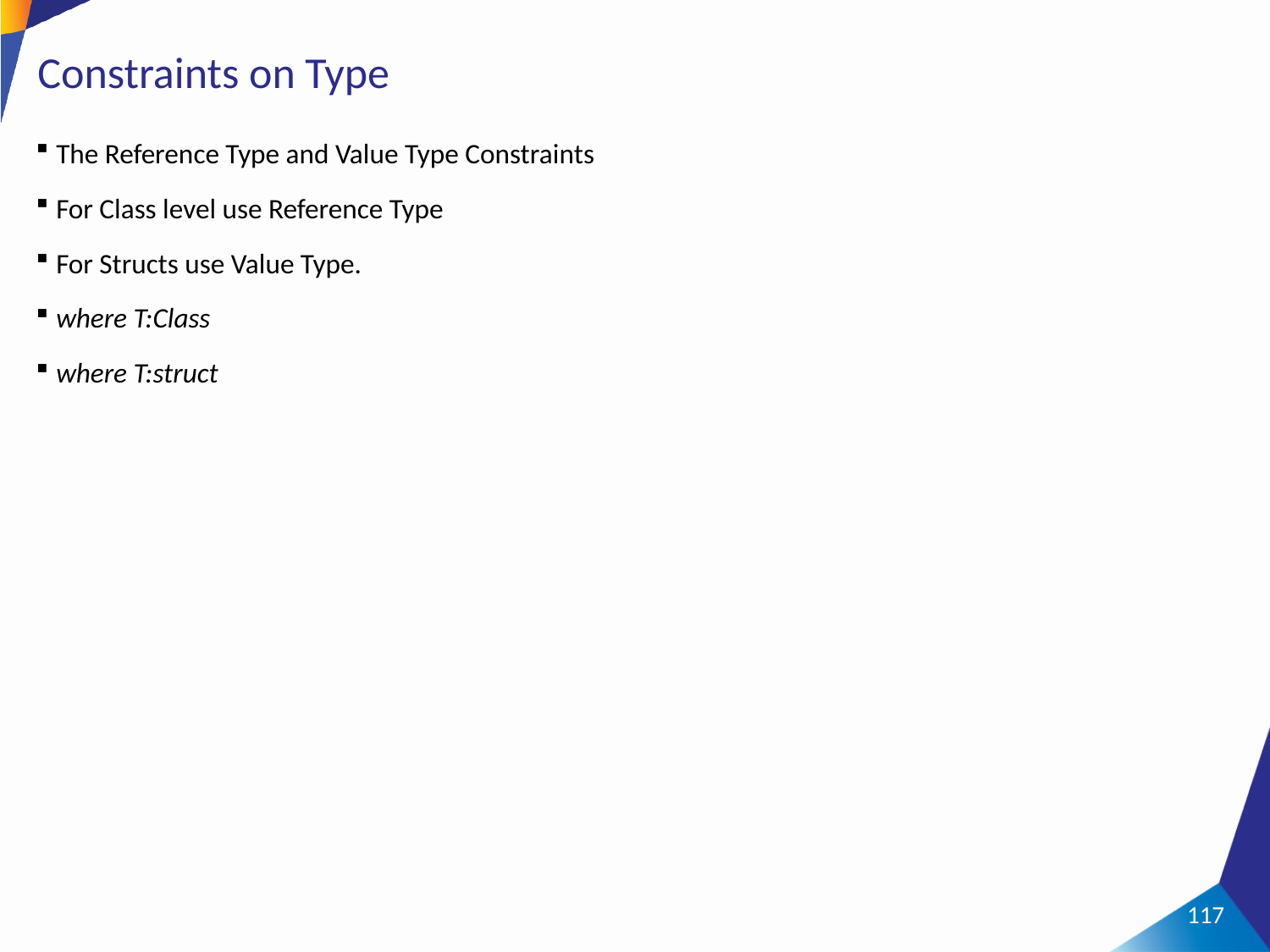

# Constraints on Type
The Reference Type and Value Type Constraints
For Class level use Reference Type
For Structs use Value Type.
where T:Class
where T:struct